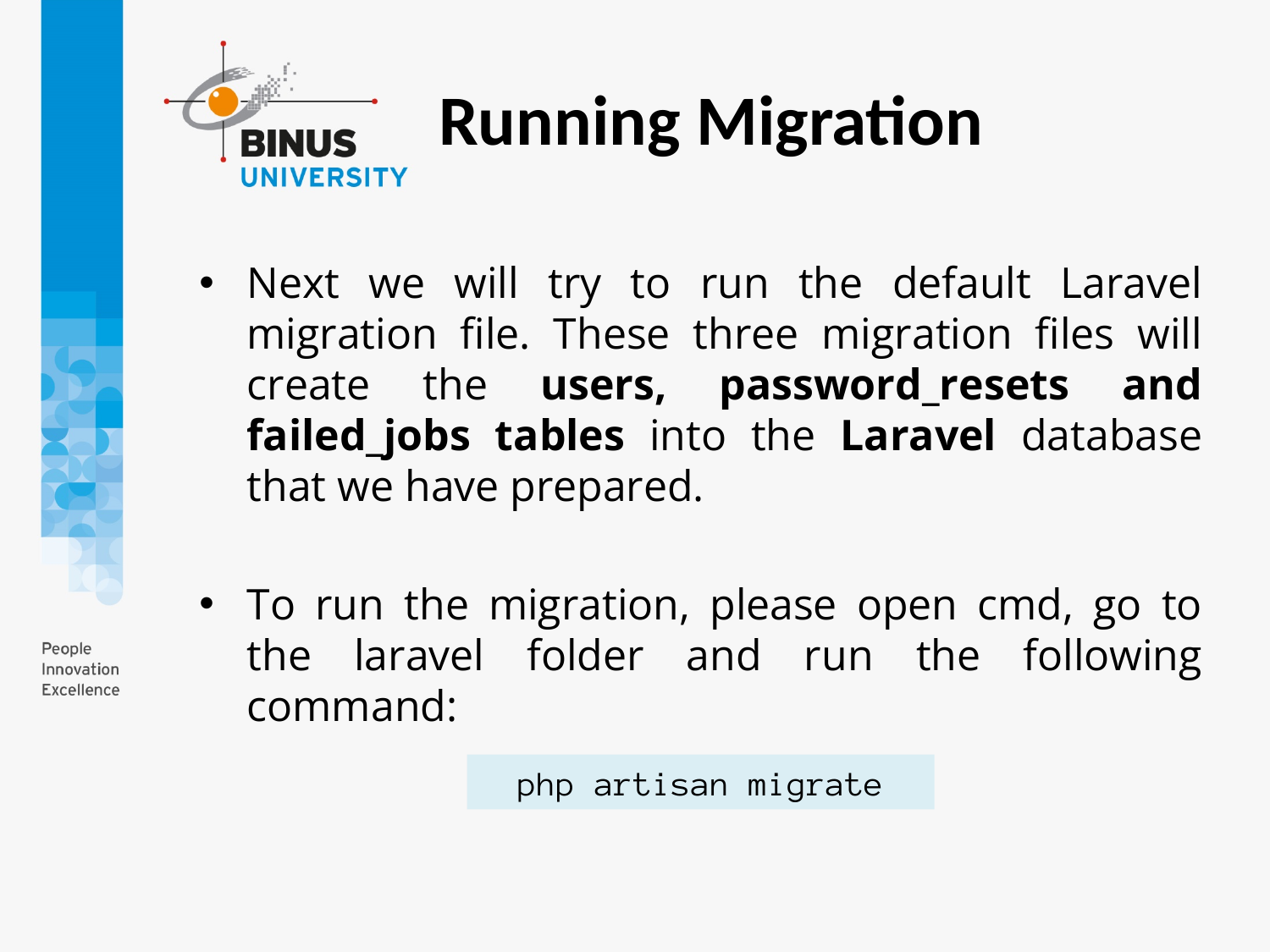

Running Migration
Next we will try to run the default Laravel migration file. These three migration files will create the users, password_resets and failed_jobs tables into the Laravel database that we have prepared.

To run the migration, please open cmd, go to the laravel folder and run the following command:
php artisan migrate